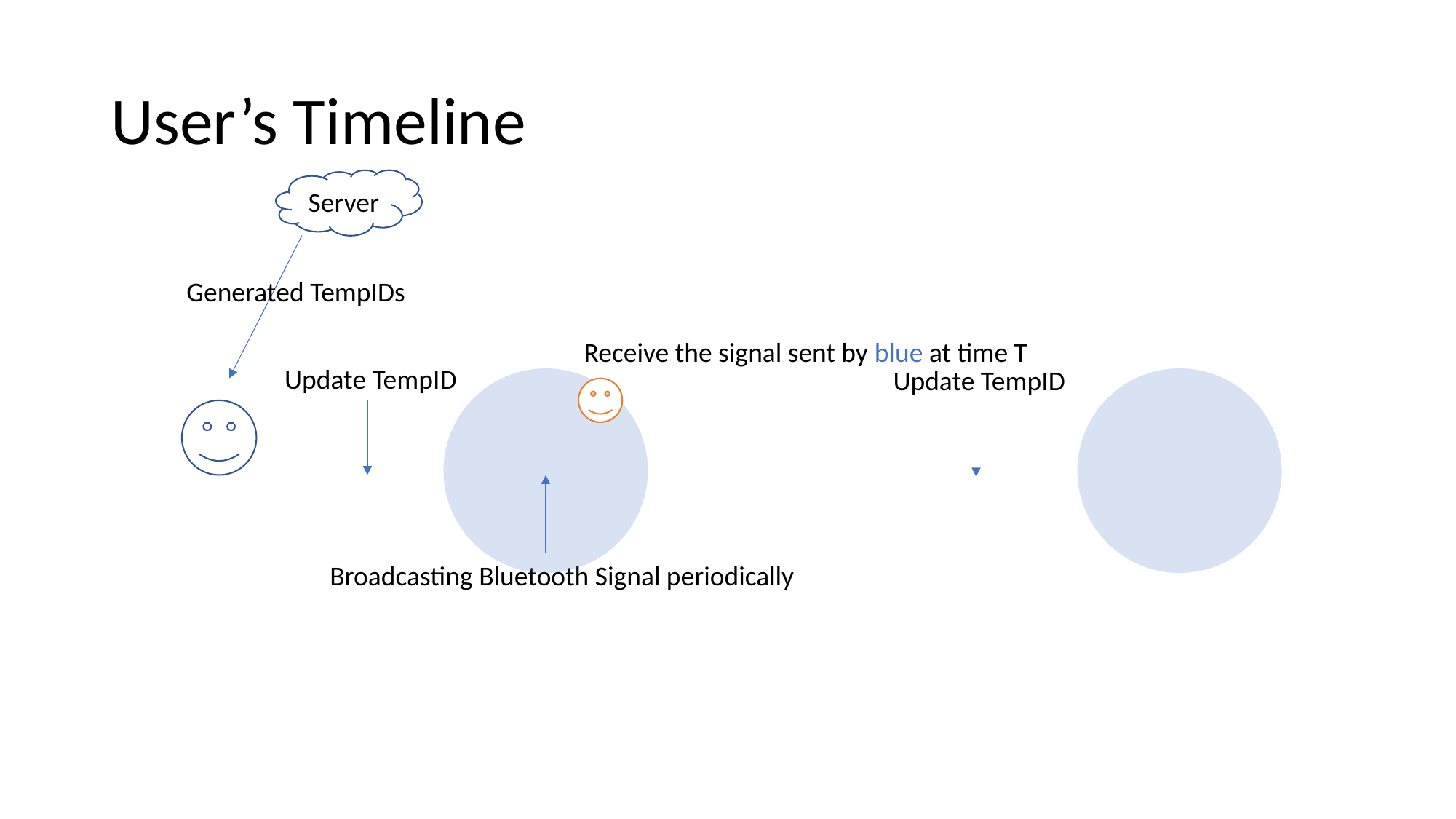

# User’s Timeline
Server
Generated TempIDs
Receive the signal sent by blue at time T
Update TempID
Update TempID

Broadcasting Bluetooth Signal periodically